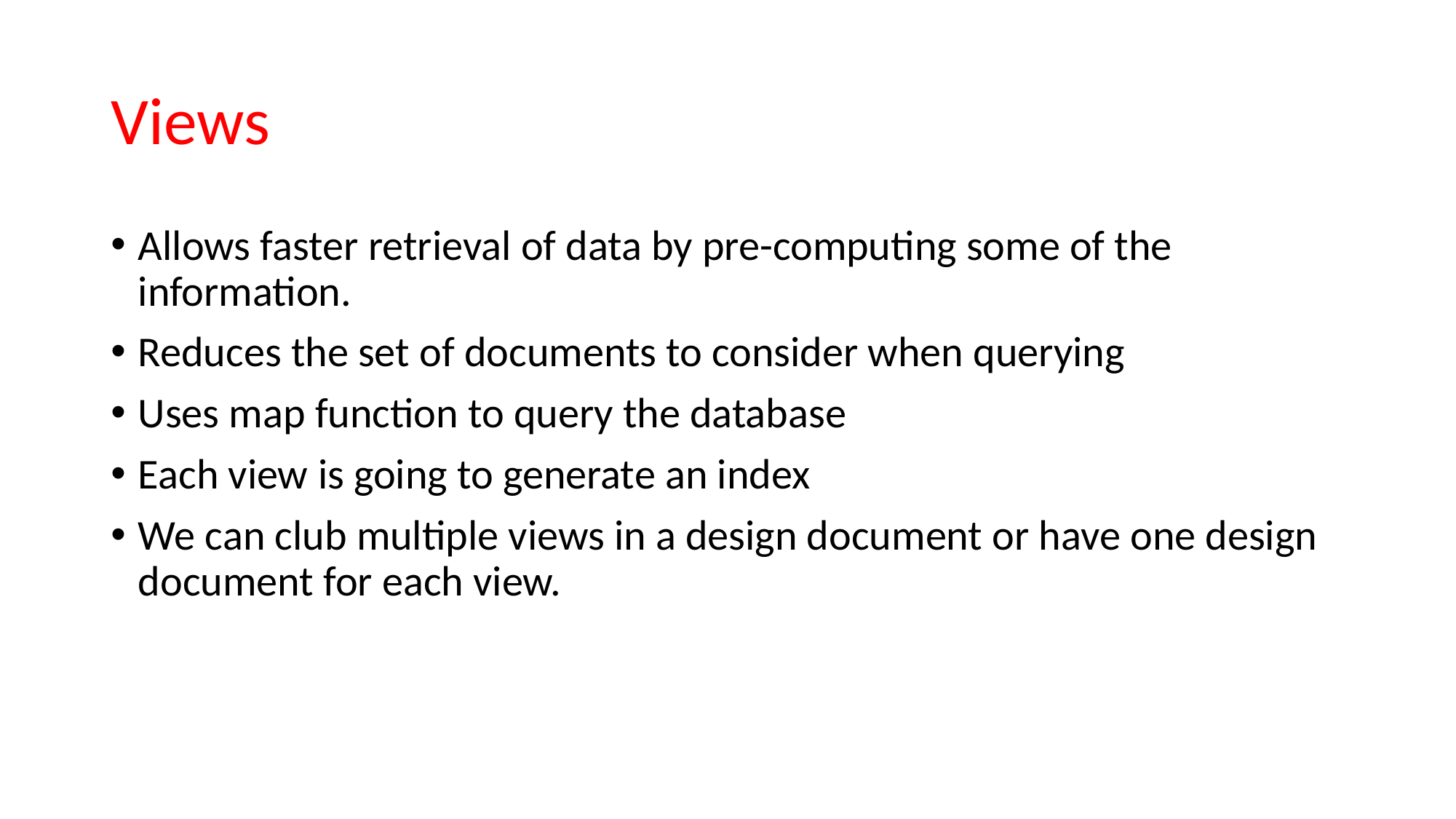

# Views
Allows faster retrieval of data by pre-computing some of the information.
Reduces the set of documents to consider when querying
Uses map function to query the database
Each view is going to generate an index
We can club multiple views in a design document or have one design document for each view.